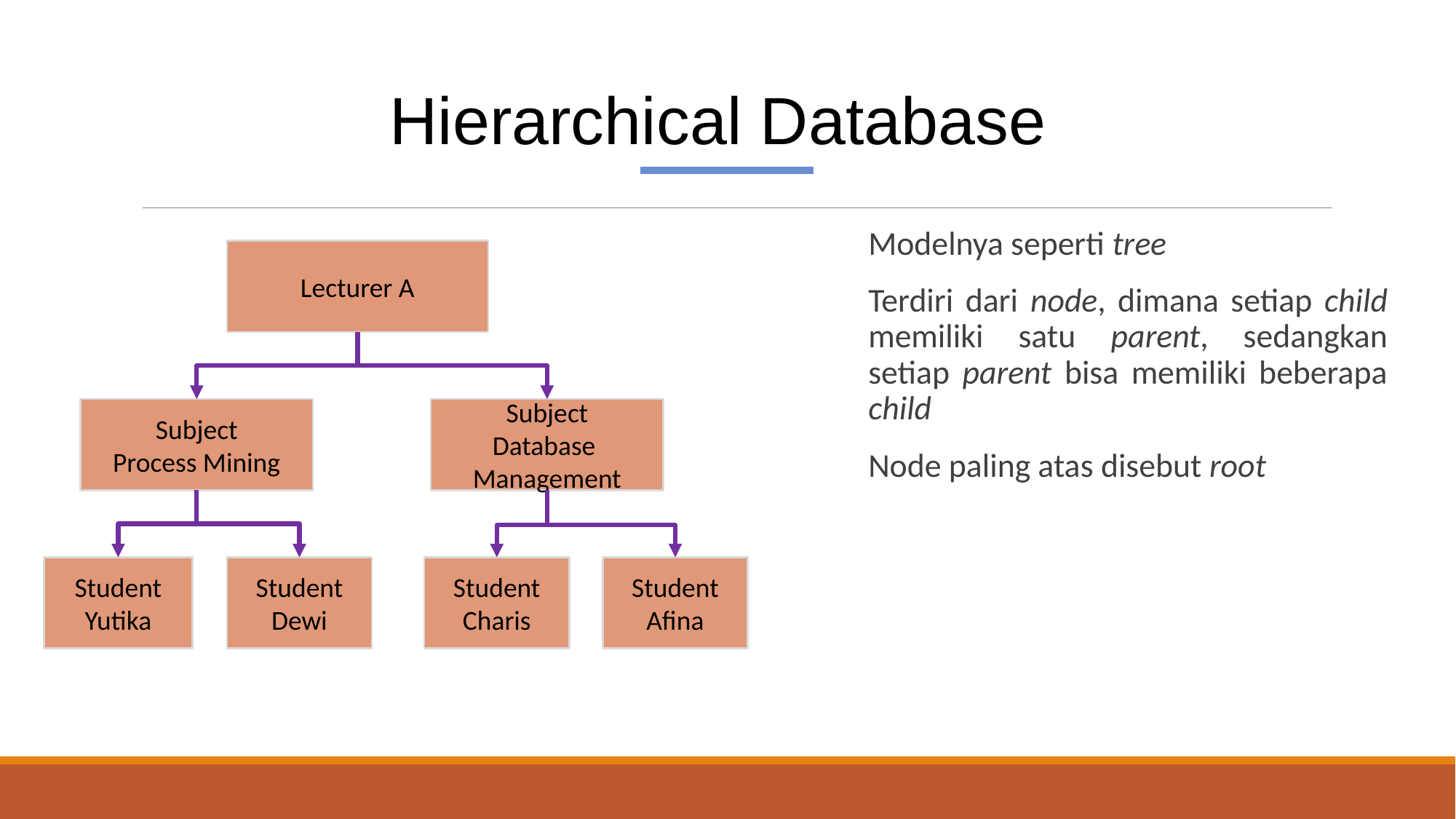

Hierarchical Database
Modelnya seperti tree
Terdiri dari node, dimana setiap child memiliki satu parent, sedangkan setiap parent bisa memiliki beberapa child
Node paling atas disebut root
Lecturer A
Subject
Process Mining
Subject
Database
Management
Student
Yutika
Student
Dewi
Student
Charis
Student
Afina